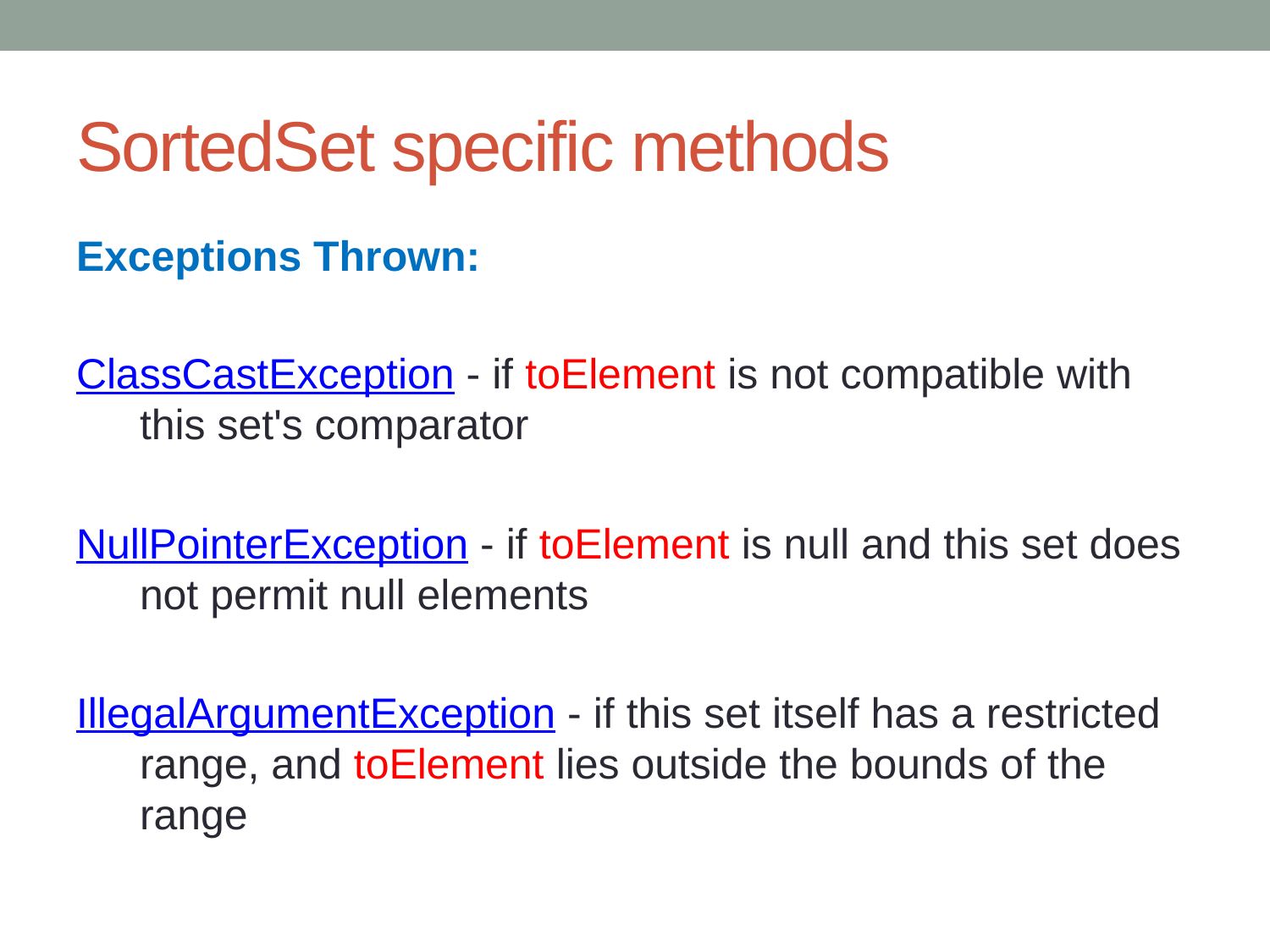

# SortedSet specific methods
Exceptions Thrown:

ClassCastException - if toElement is not compatible with this set's comparator

NullPointerException - if toElement is null and this set does not permit null elements

IllegalArgumentException - if this set itself has a restricted range, and toElement lies outside the bounds of the range